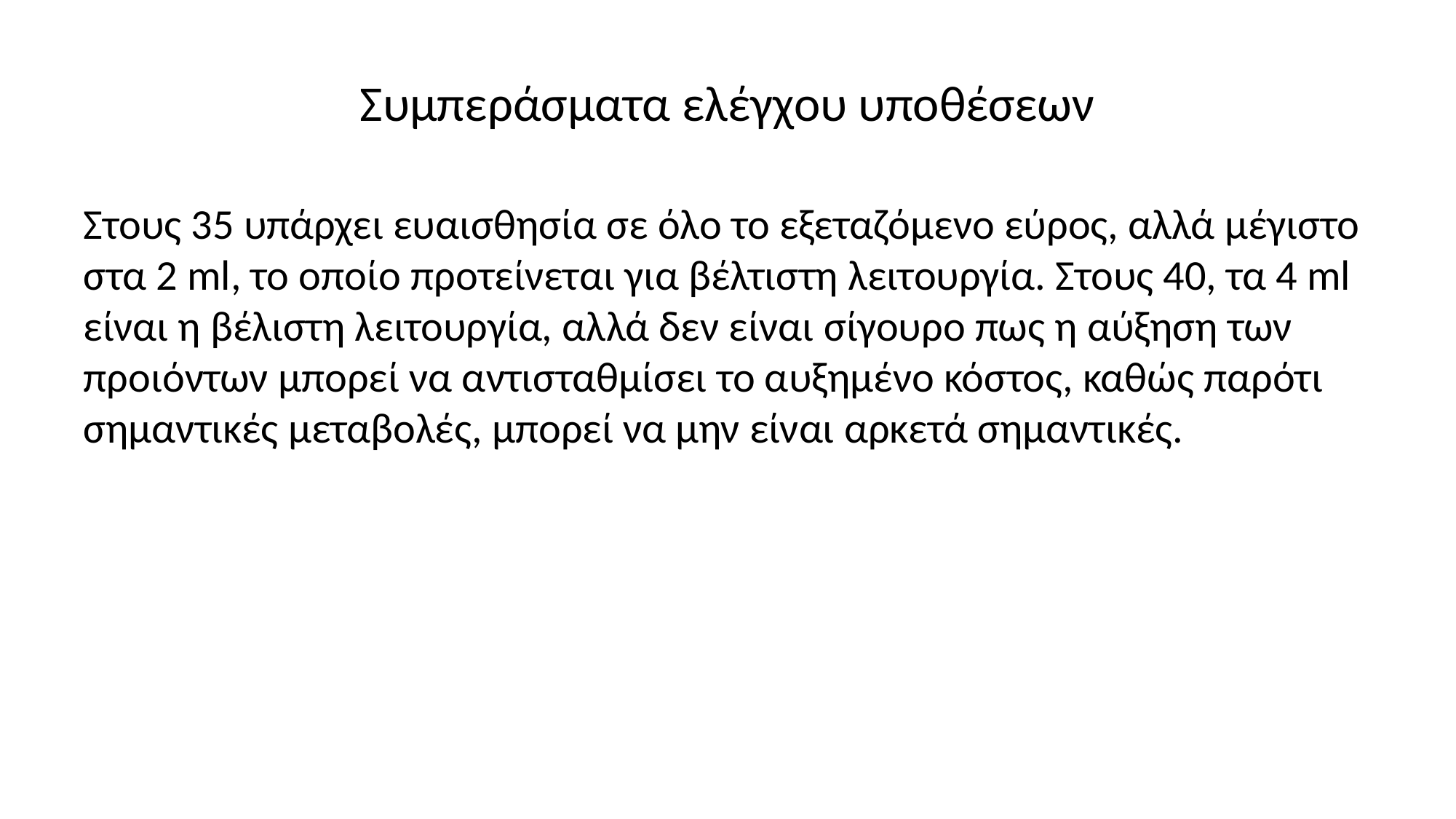

# Συμπεράσματα ελέγχου υποθέσεων
Στους 35 υπάρχει ευαισθησία σε όλο το εξεταζόμενο εύρος, αλλά μέγιστο στα 2 ml, το οποίο προτείνεται για βέλτιστη λειτουργία. Στους 40, τα 4 ml είναι η βέλιστη λειτουργία, αλλά δεν είναι σίγουρο πως η αύξηση των προιόντων μπορεί να αντισταθμίσει το αυξημένο κόστος, καθώς παρότι σημαντικές μεταβολές, μπορεί να μην είναι αρκετά σημαντικές.